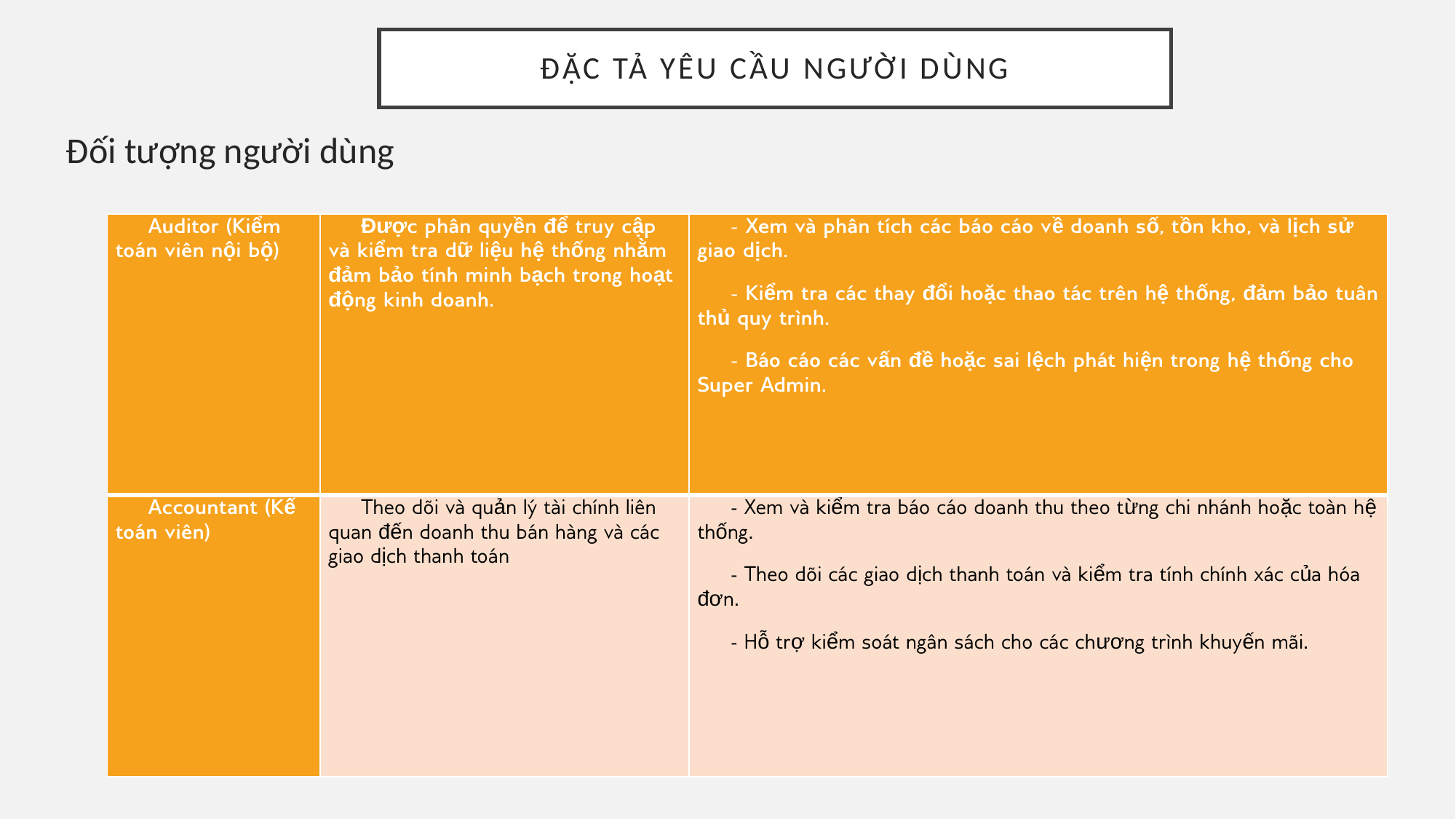

# ĐẶC TẢ YÊU CẦU NGƯỜI DÙNG
Đối tượng người dùng
| Auditor (Kiểm toán viên nội bộ) | Được phân quyền để truy cập và kiểm tra dữ liệu hệ thống nhằm đảm bảo tính minh bạch trong hoạt động kinh doanh. | - Xem và phân tích các báo cáo về doanh số, tồn kho, và lịch sử giao dịch. - Kiểm tra các thay đổi hoặc thao tác trên hệ thống, đảm bảo tuân thủ quy trình. - Báo cáo các vấn đề hoặc sai lệch phát hiện trong hệ thống cho Super Admin. |
| --- | --- | --- |
| Accountant (Kế toán viên) | Theo dõi và quản lý tài chính liên quan đến doanh thu bán hàng và các giao dịch thanh toán | - Xem và kiểm tra báo cáo doanh thu theo từng chi nhánh hoặc toàn hệ thống. - Theo dõi các giao dịch thanh toán và kiểm tra tính chính xác của hóa đơn. - Hỗ trợ kiểm soát ngân sách cho các chương trình khuyến mãi. |